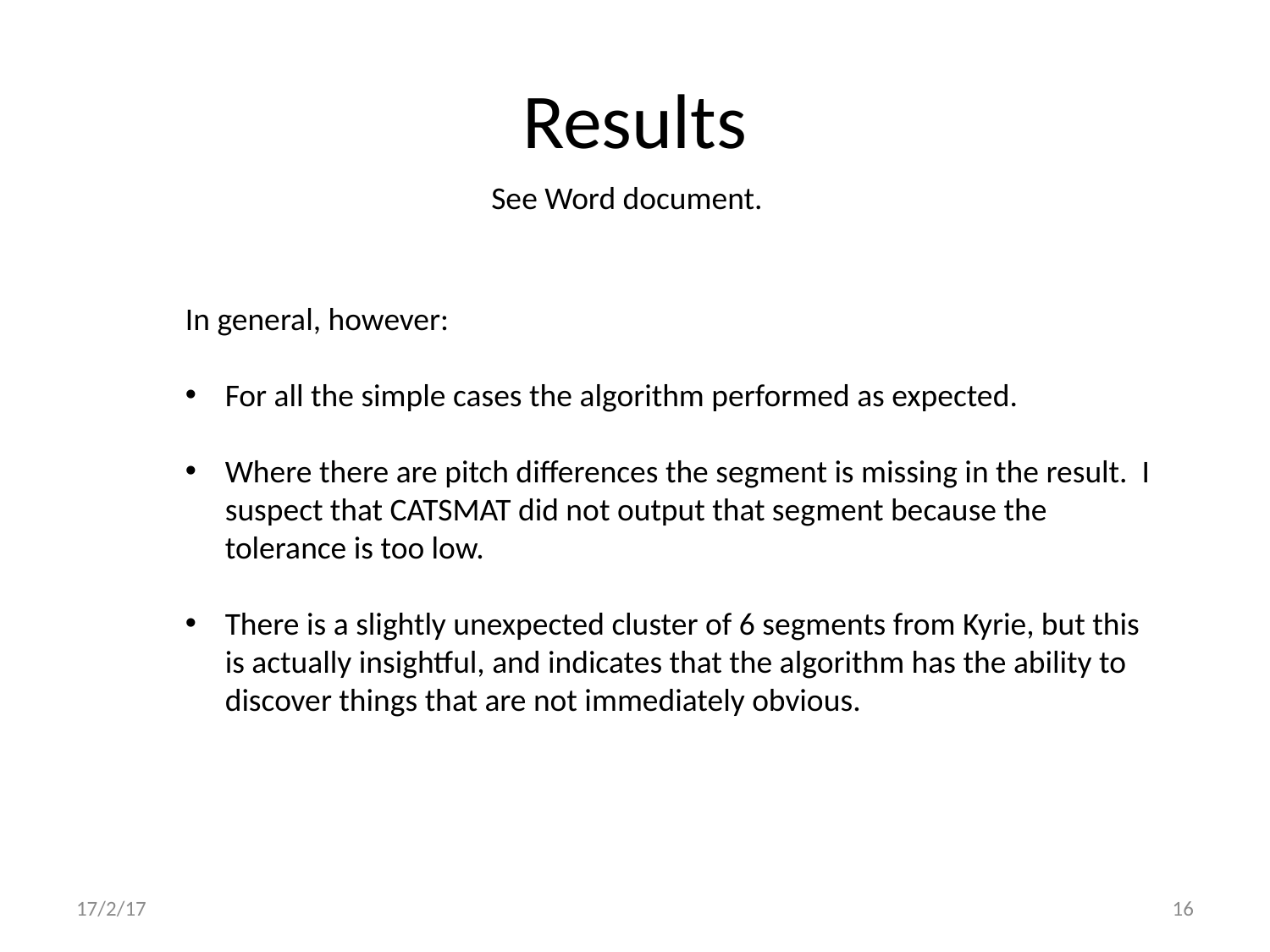

# Results
See Word document.
In general, however:

For all the simple cases the algorithm performed as expected.

Where there are pitch differences the segment is missing in the result.  I  suspect that CATSMAT did not output that segment because the tolerance is too low.

There is a slightly unexpected cluster of 6 segments from Kyrie, but this is actually insightful, and indicates that the algorithm has the ability to discover things that are not immediately obvious.
17/2/17
16